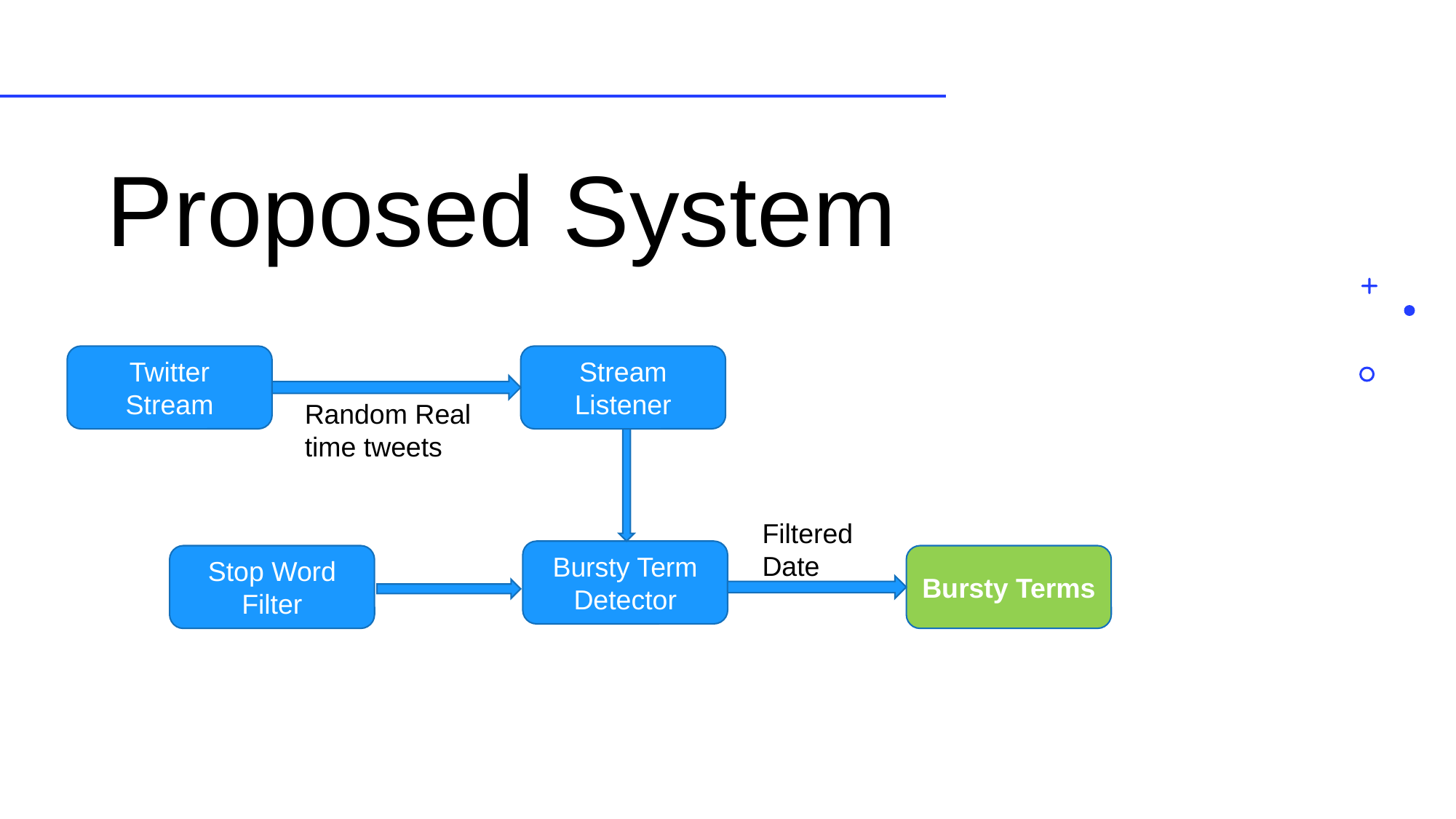

# Proposed System

Twitter Stream
Stream Listener

Random Real time tweets

Filtered Date
Bursty Term Detector
Stop Word
Filter
Bursty Terms